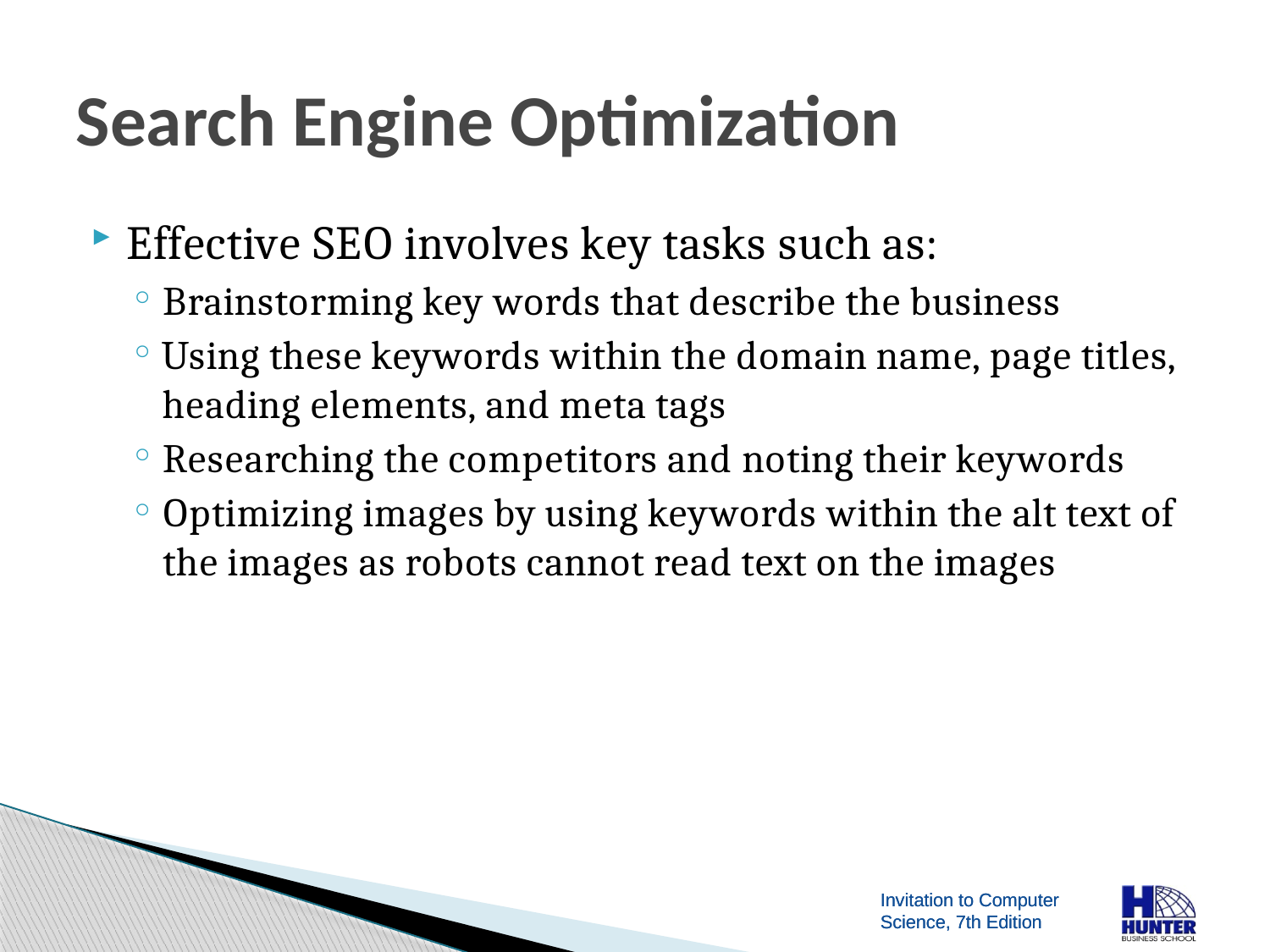

# Search Engine Optimization
Effective SEO involves key tasks such as:
Brainstorming key words that describe the business
Using these keywords within the domain name, page titles, heading elements, and meta tags
Researching the competitors and noting their keywords
Optimizing images by using keywords within the alt text of the images as robots cannot read text on the images